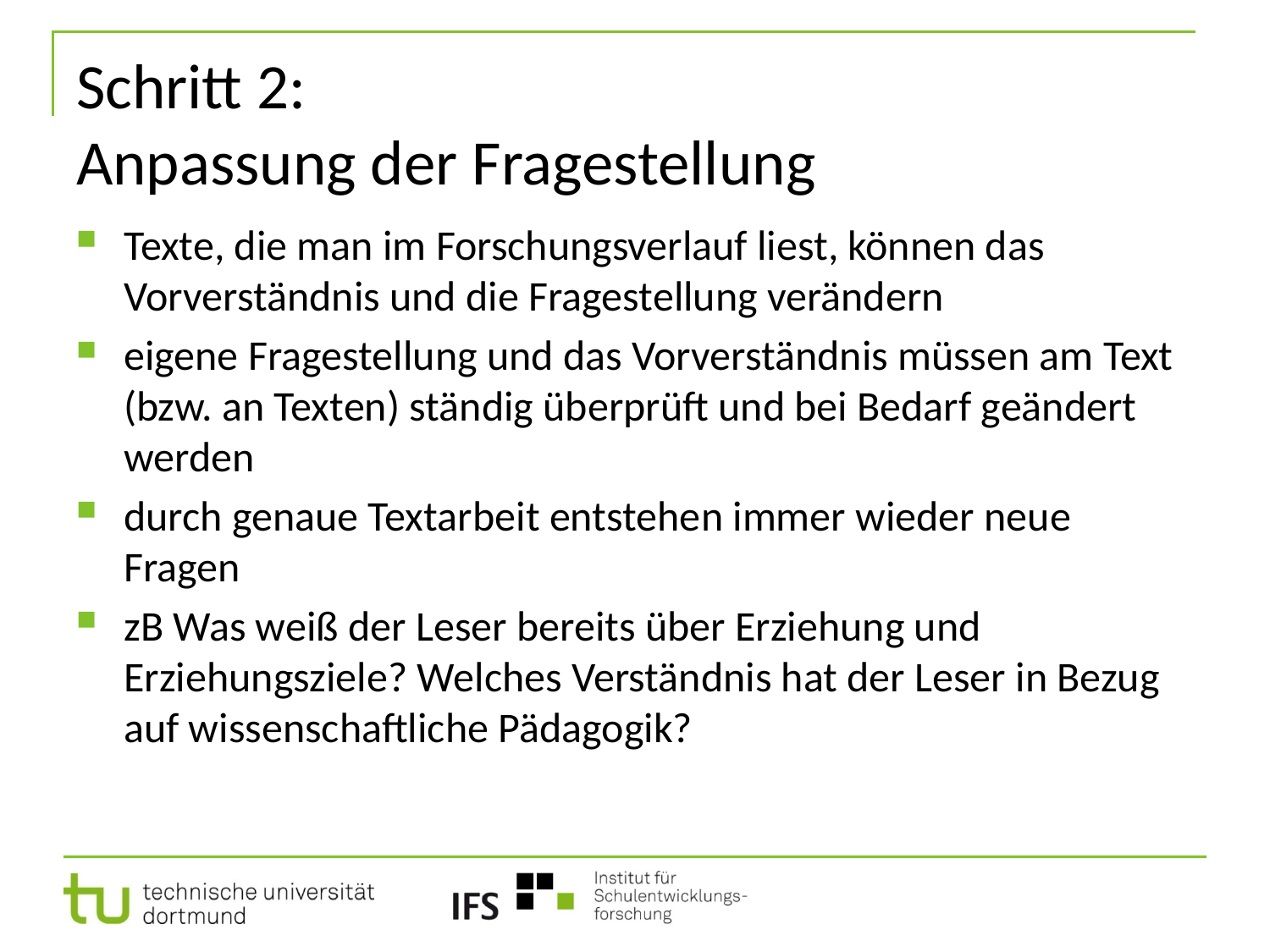

# Schritt 2: Anpassung der Fragestellung
Texte, die man im Forschungsverlauf liest, können das Vorverständnis und die Fragestellung verändern
eigene Fragestellung und das Vorverständnis müssen am Text (bzw. an Texten) ständig überprüft und bei Bedarf geändert werden
durch genaue Textarbeit entstehen immer wieder neue Fragen
zB Was weiß der Leser bereits über Erziehung und Erziehungsziele? Welches Verständnis hat der Leser in Bezug auf wissenschaftliche Pädagogik?